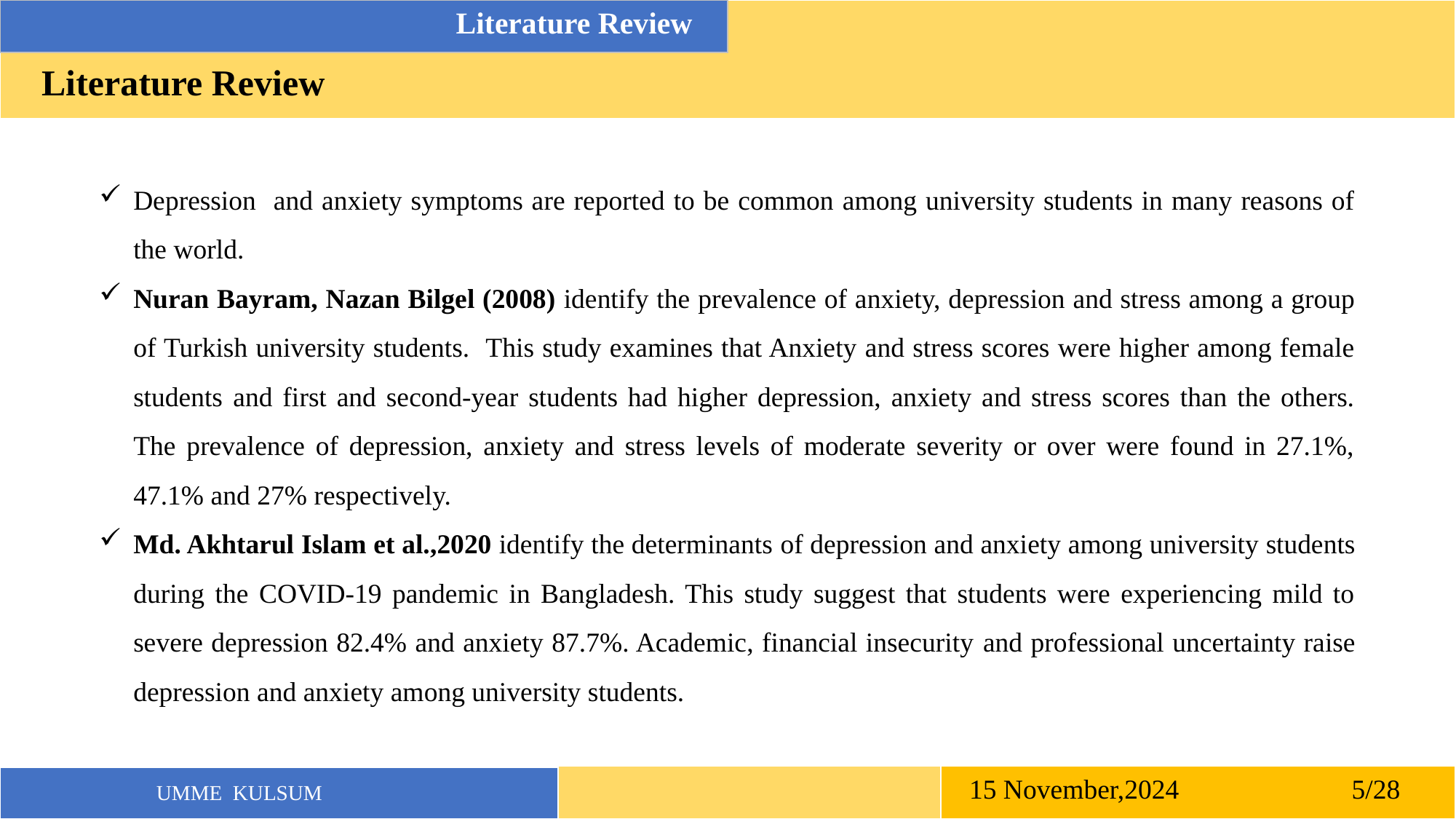

Literature Review

Literature Review
Depression  and anxiety symptoms are reported to be common among university students in many reasons of the world.
Nuran Bayram, Nazan Bilgel (2008) identify the prevalence of anxiety, depression and stress among a group of Turkish university students.  This study examines that Anxiety and stress scores were higher among female students and first and second-year students had higher depression, anxiety and stress scores than the others. The prevalence of depression, anxiety and stress levels of moderate severity or over were found in 27.1%, 47.1% and 27% respectively.
Md. Akhtarul Islam et al.,2020 identify the determinants of depression and anxiety among university students during the COVID-19 pandemic in Bangladesh. This study suggest that students were experiencing mild to severe depression 82.4% and anxiety 87.7%. Academic, financial insecurity and professional uncertainty raise depression and anxiety among university students.

15 November,2024                         5/28

UMME  KULSUM